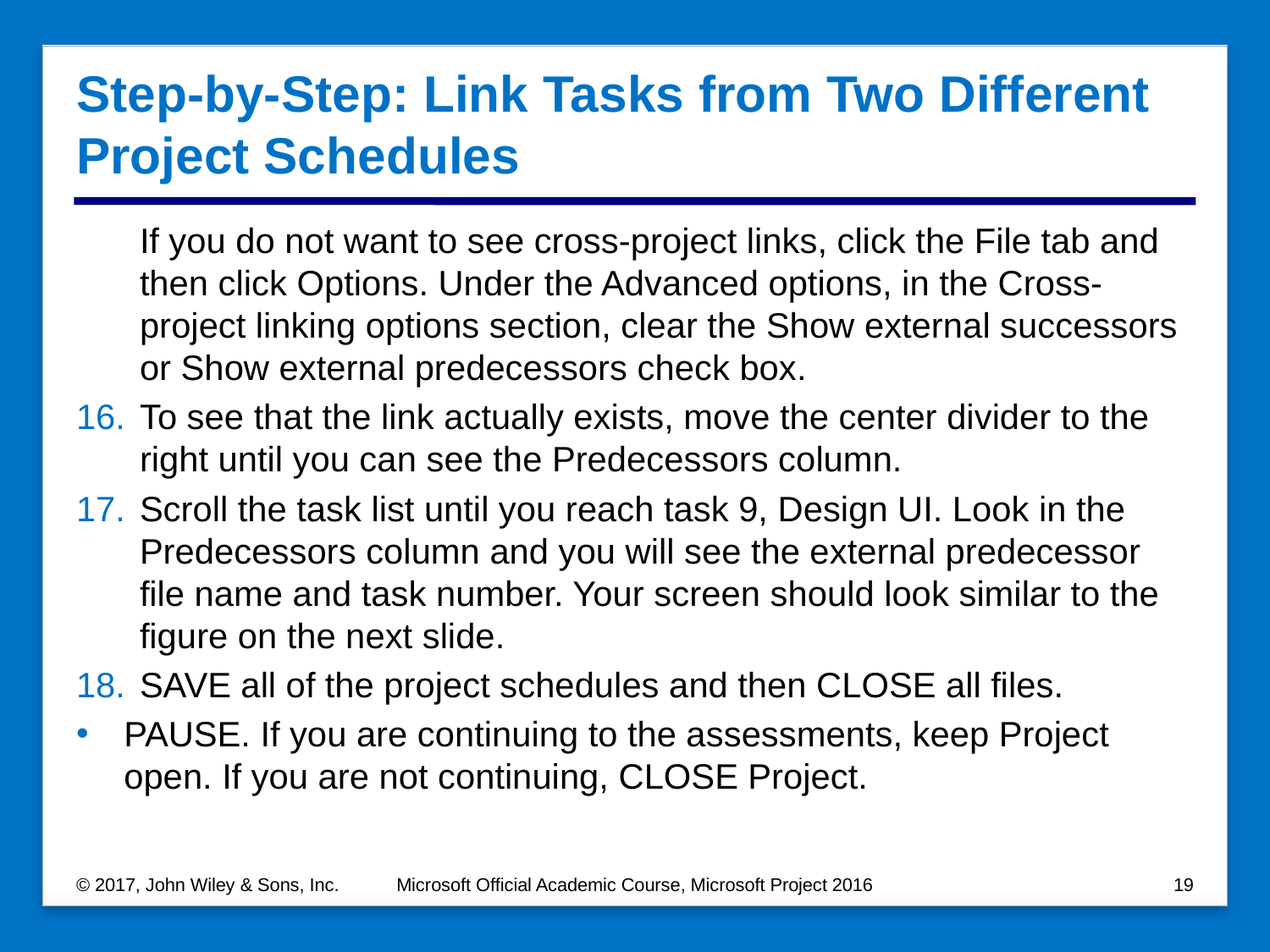

# Step-by-Step: Link Tasks from Two Different Project Schedules
If you do not want to see cross‐project links, click the File tab and then click Options. Under the Advanced options, in the Cross‐project linking options section, clear the Show external successors or Show external predecessors check box.
To see that the link actually exists, move the center divider to the right until you can see the Predecessors column.
Scroll the task list until you reach task 9, Design UI. Look in the Predecessors column and you will see the external predecessor file name and task number. Your screen should look similar to the figure on the next slide.
SAVE all of the project schedules and then CLOSE all files.
PAUSE. If you are continuing to the assessments, keep Project open. If you are not continuing, CLOSE Project.
© 2017, John Wiley & Sons, Inc.
Microsoft Official Academic Course, Microsoft Project 2016
19